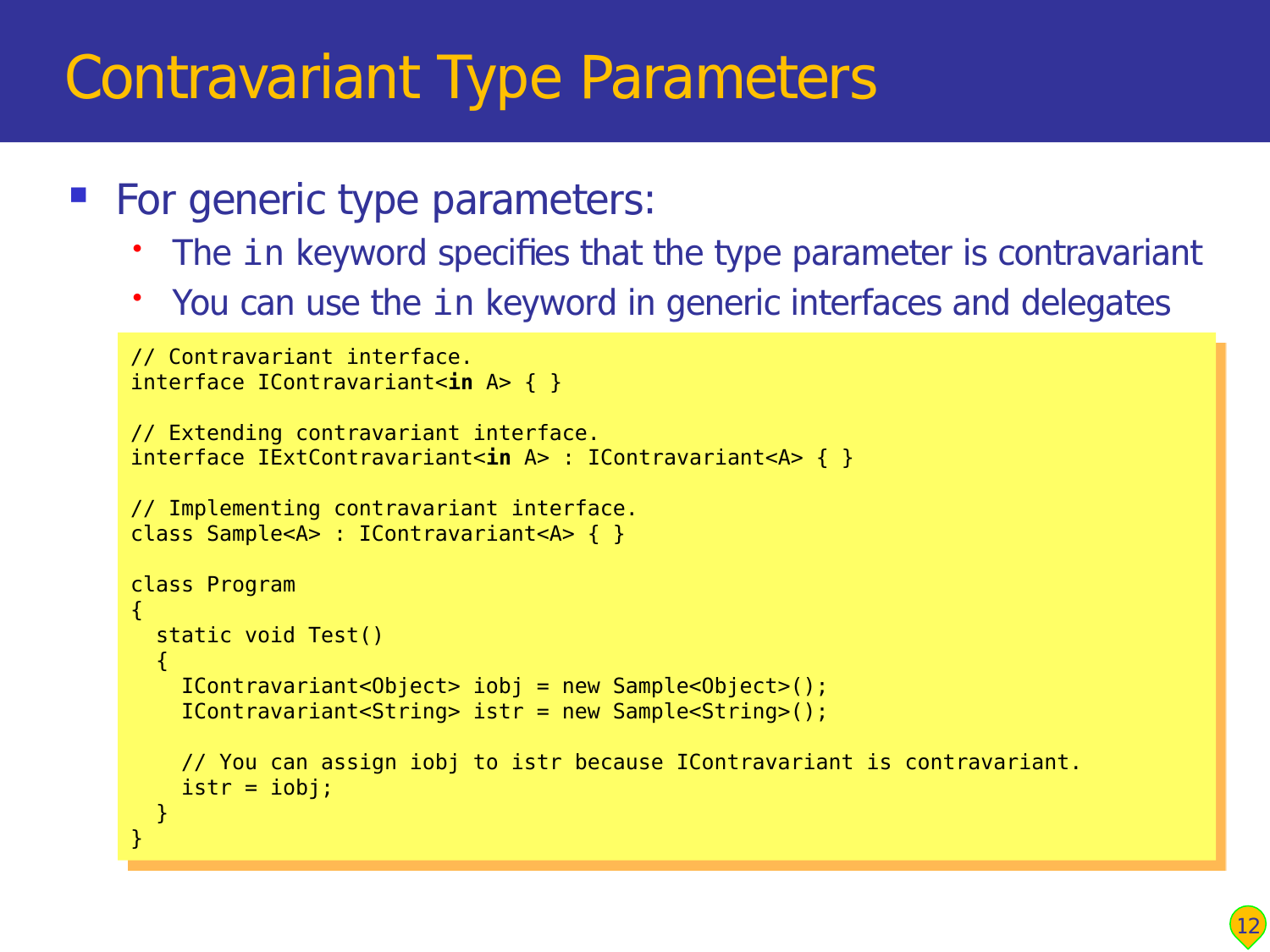

# Contravariant Type Parameters
For generic type parameters:
The in keyword specifies that the type parameter is contravariant
You can use the in keyword in generic interfaces and delegates
You can use the out keyword in generic interfaces and delegates
// Contravariant interface.
interface IContravariant<in A> { }

// Extending contravariant interface.
interface IExtContravariant<in A> : IContravariant<A> { }

// Implementing contravariant interface.
class Sample<A> : IContravariant<A> { }

class Program
{
  static void Test()
  {
    IContravariant<Object> iobj = new Sample<Object>();
    IContravariant<String> istr = new Sample<String>();

    // You can assign iobj to istr because IContravariant is contravariant.
    istr = iobj;
  }
}
12